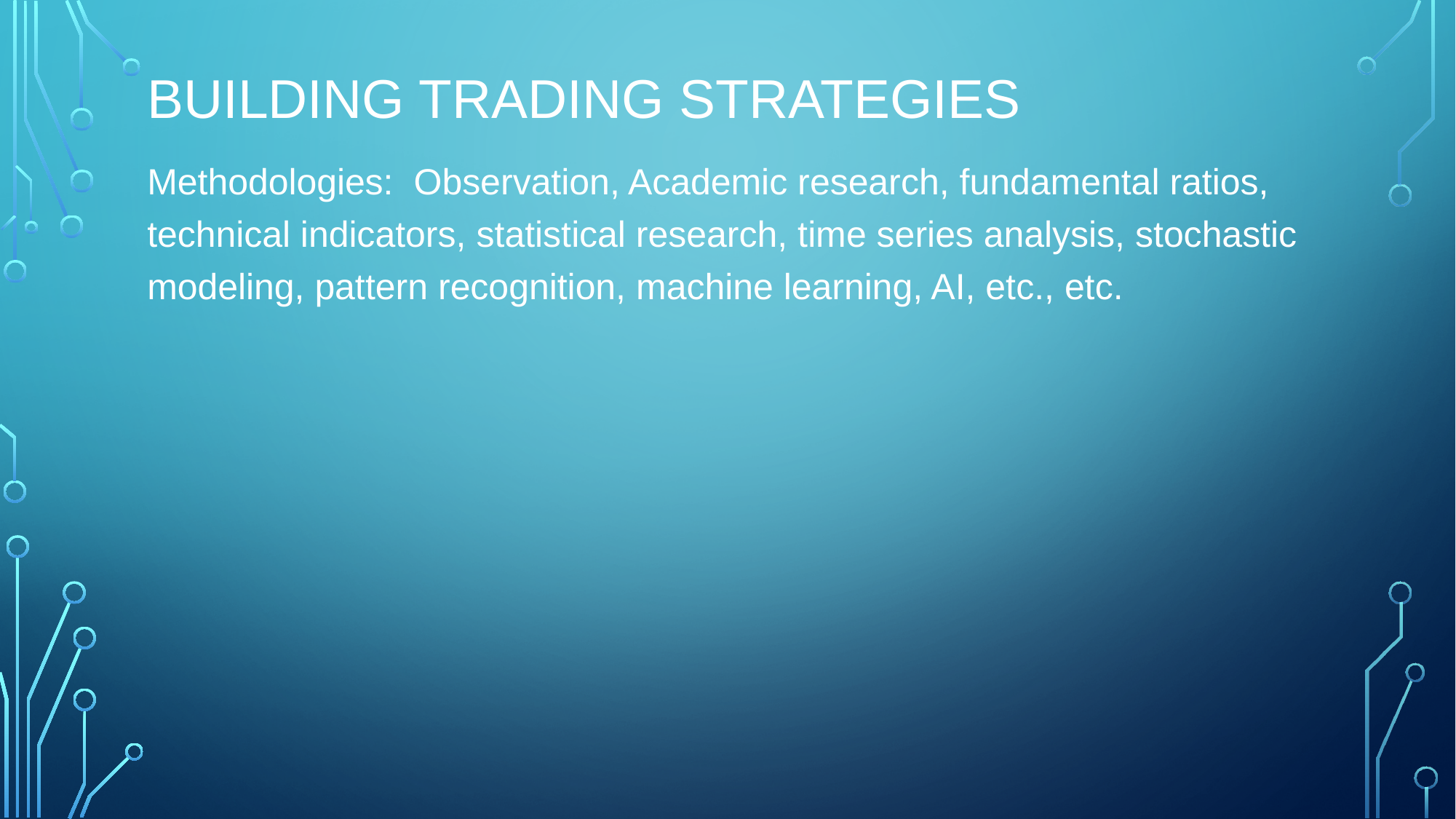

# Building trading strategies
Methodologies:  Observation, Academic research, fundamental ratios, technical indicators, statistical research, time series analysis, stochastic modeling, pattern recognition, machine learning, AI, etc., etc.